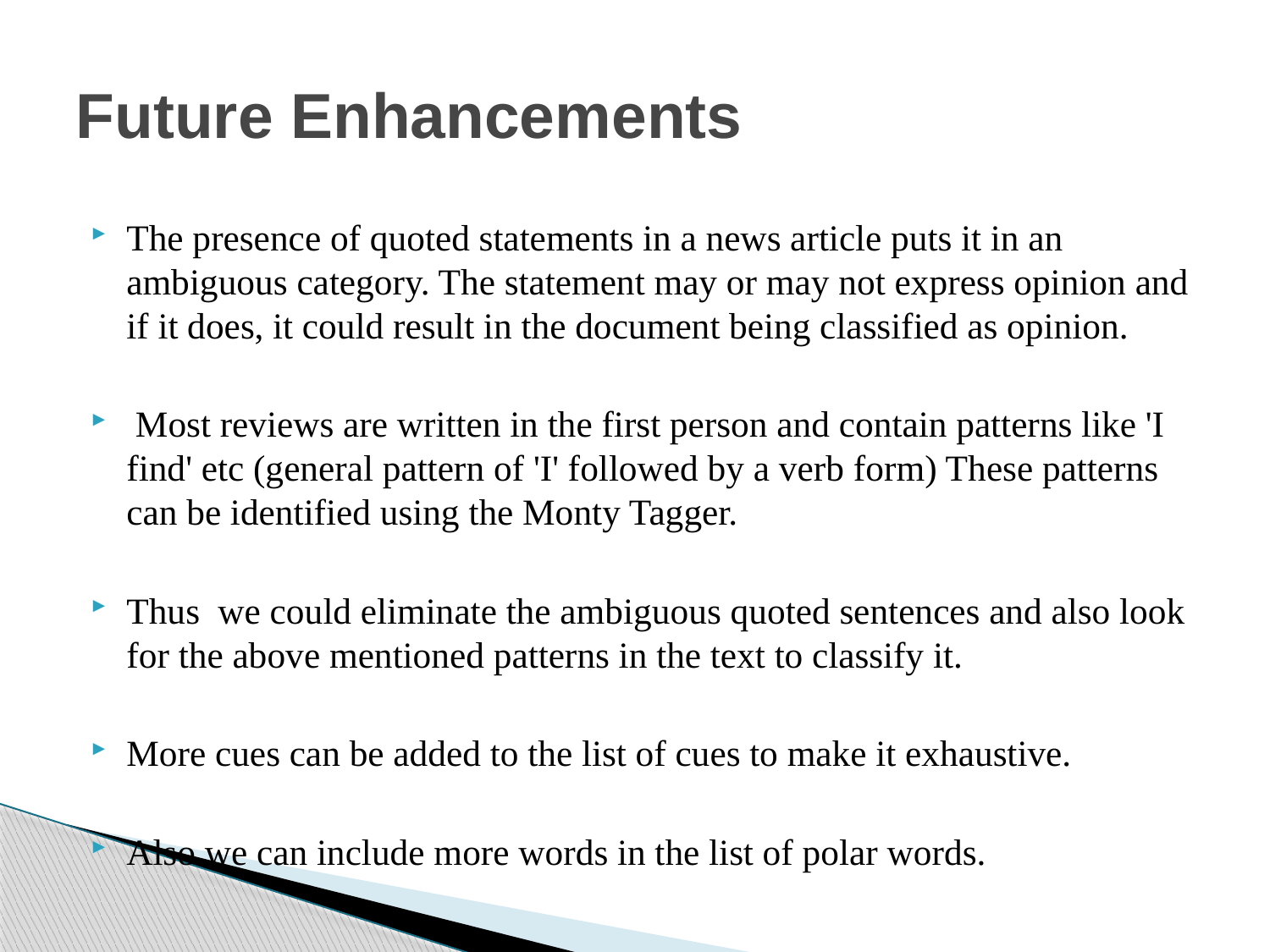

# Future Enhancements

The presence of quoted statements in a news article puts it in an ambiguous category. The statement may or may not express opinion and if it does, it could result in the document being classified as opinion.

 Most reviews are written in the first person and contain patterns like 'I find' etc (general pattern of 'I' followed by a verb form) These patterns can be identified using the Monty Tagger.

Thus  we could eliminate the ambiguous quoted sentences and also look for the above mentioned patterns in the text to classify it.

More cues can be added to the list of cues to make it exhaustive.

Also we can include more words in the list of polar words.